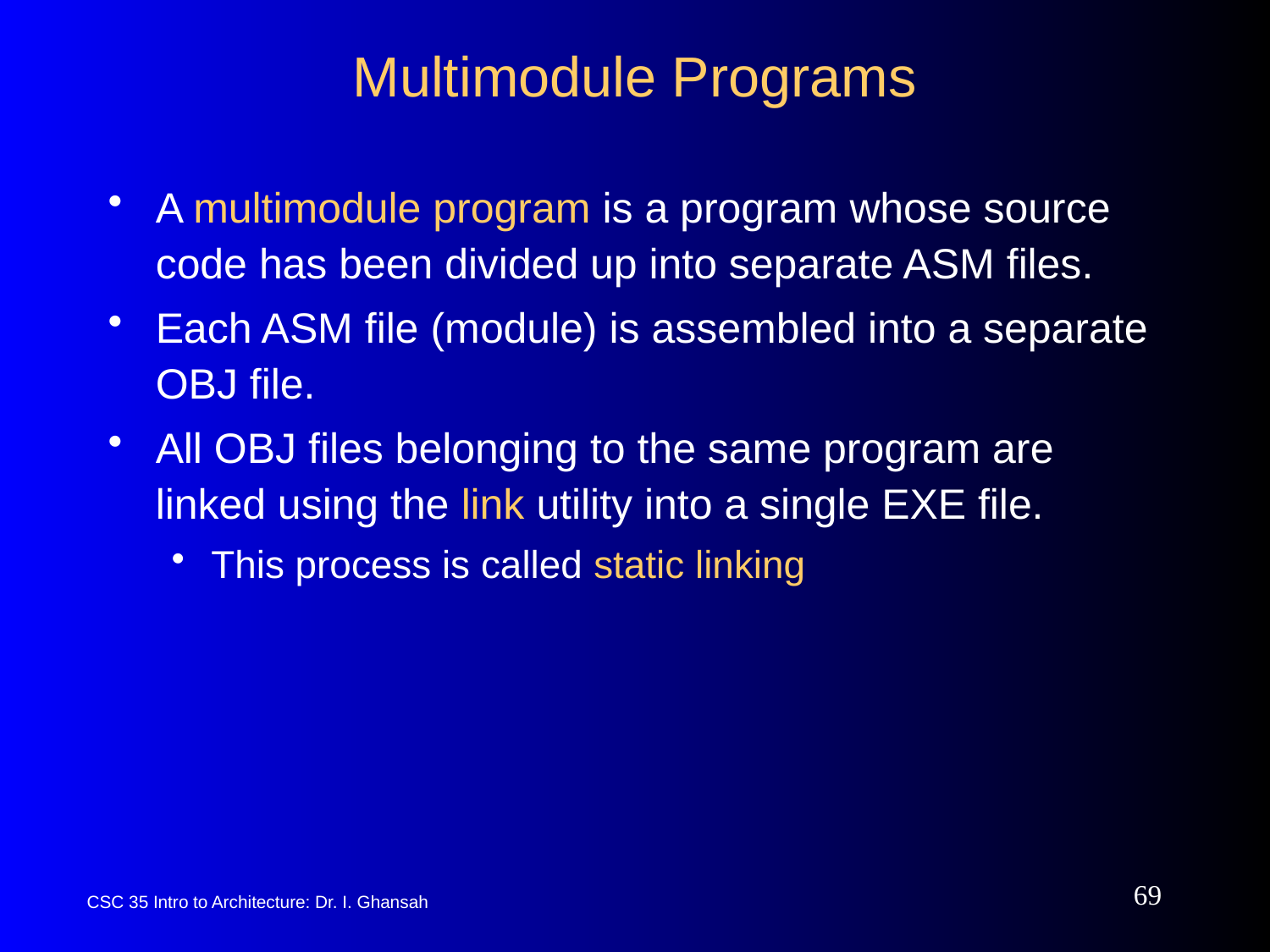

# Multimodule Programs
A multimodule program is a program whose source code has been divided up into separate ASM files.
Each ASM file (module) is assembled into a separate OBJ file.
All OBJ files belonging to the same program are linked using the link utility into a single EXE file.
This process is called static linking
69
CSC 35 Intro to Architecture: Dr. I. Ghansah